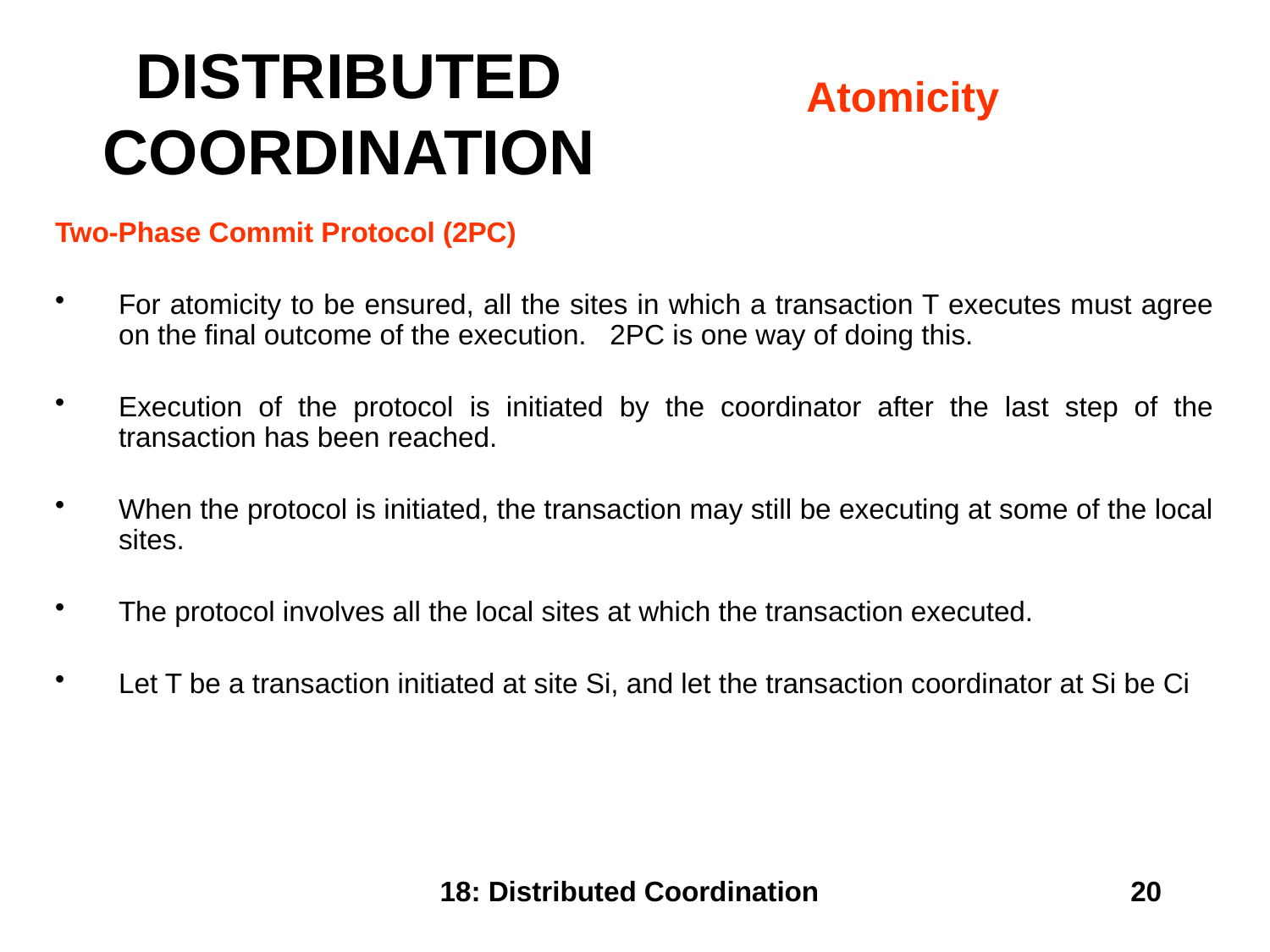

# DISTRIBUTED COORDINATION
Atomicity
Two-Phase Commit Protocol (2PC)

For atomicity to be ensured, all the sites in which a transaction T executes must agree on the final outcome of the execution.   2PC is one way of doing this.

Execution of the protocol is initiated by the coordinator after the last step of the transaction has been reached.

When the protocol is initiated, the transaction may still be executing at some of the local sites.

The protocol involves all the local sites at which the transaction executed.

Let T be a transaction initiated at site Si, and let the transaction coordinator at Si be Ci
18: Distributed Coordination
20